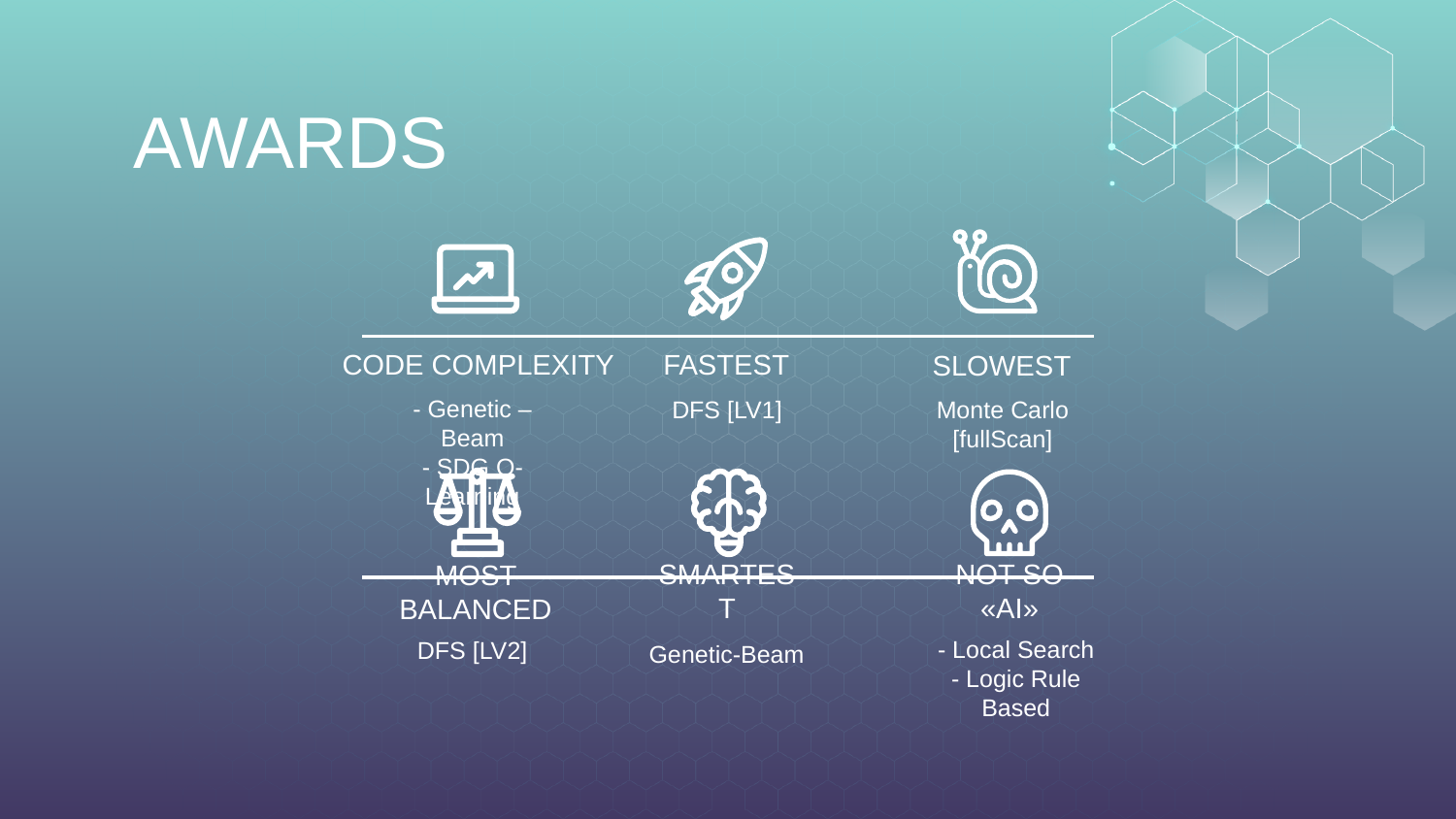

# AWARDS

CODE COMPLEXITY
FASTEST
SLOWEST
- Genetic – Beam
- SDG Q-Learning
DFS [LV1]
Monte Carlo [fullScan]

NOT SO «AI»
SMARTEST
MOST BALANCED
- Local Search
- Logic Rule Based
DFS [LV2]
Genetic-Beam